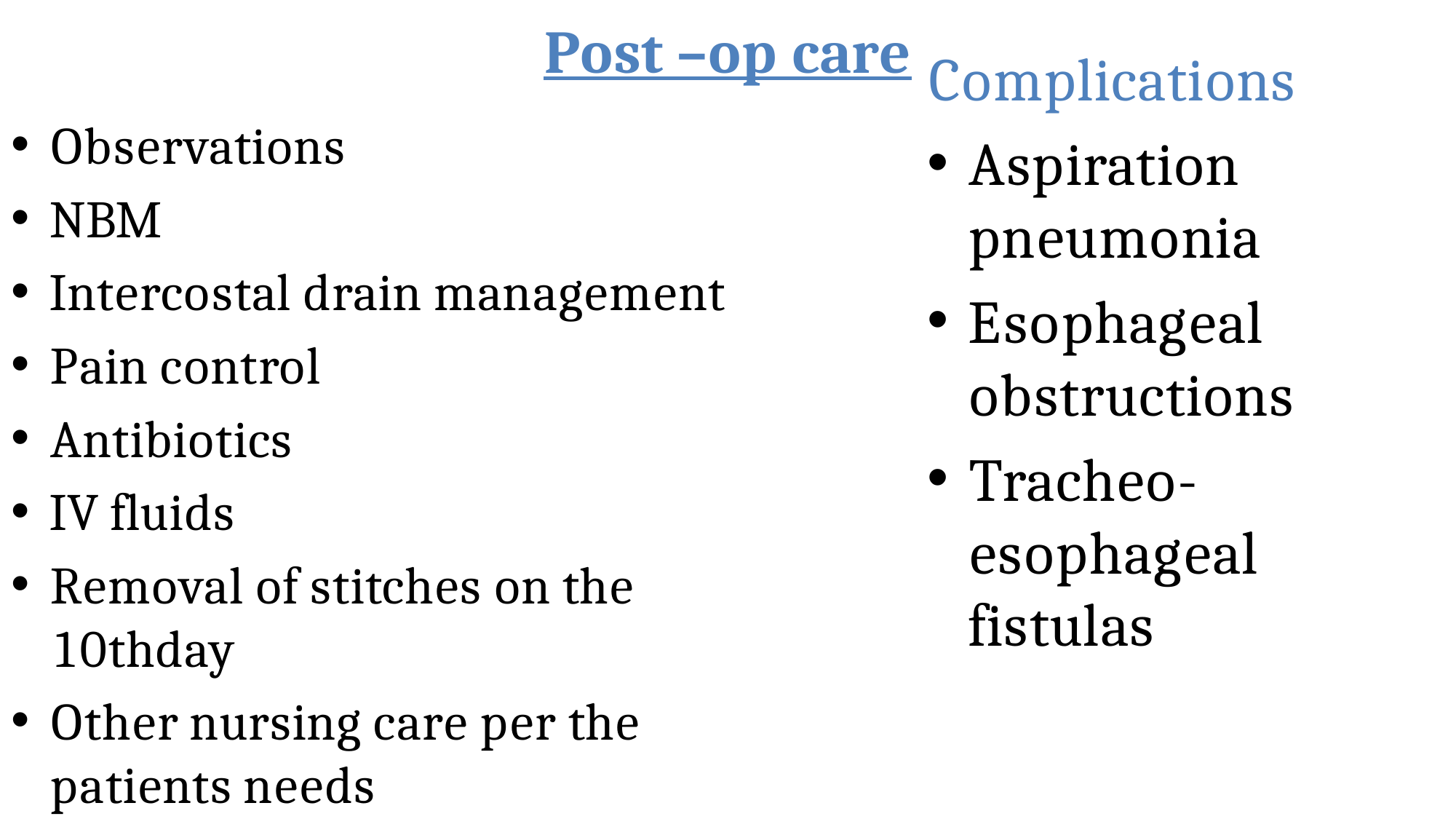

# Post –op care
Complications
Aspiration pneumonia
Esophageal obstructions
Tracheo-esophageal fistulas

Observations
NBM
Intercostal drain management
Pain control
Antibiotics
IV fluids
Removal of stitches on the 10thday
Other nursing care per the patients needs